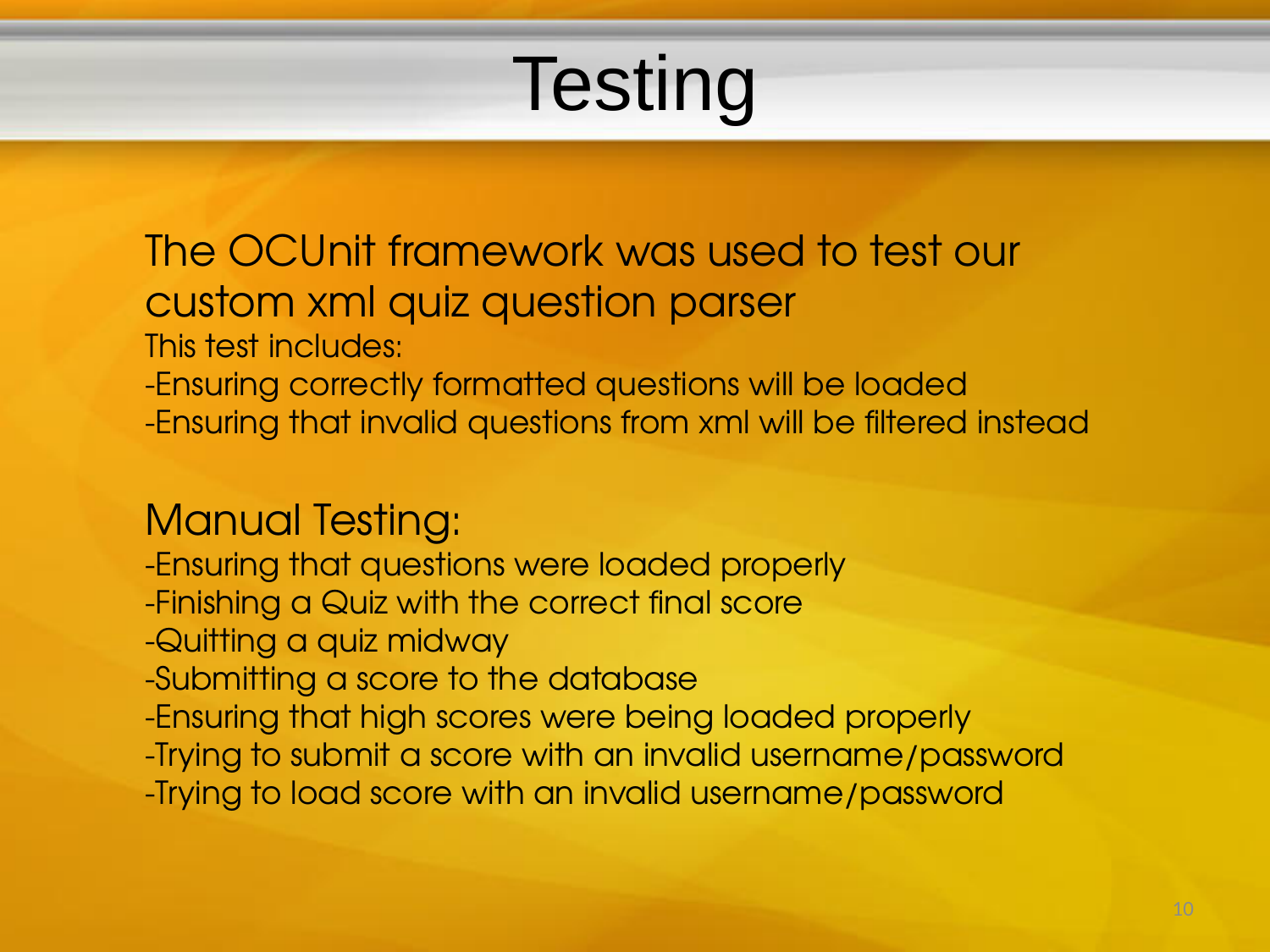

# Testing
The OCUnit framework was used to test our custom xml quiz question parser
This test includes:
-Ensuring correctly formatted questions will be loaded
-Ensuring that invalid questions from xml will be filtered instead
Manual Testing:
-Ensuring that questions were loaded properly
-Finishing a Quiz with the correct final score
-Quitting a quiz midway
-Submitting a score to the database
-Ensuring that high scores were being loaded properly
-Trying to submit a score with an invalid username/password
-Trying to load score with an invalid username/password
10